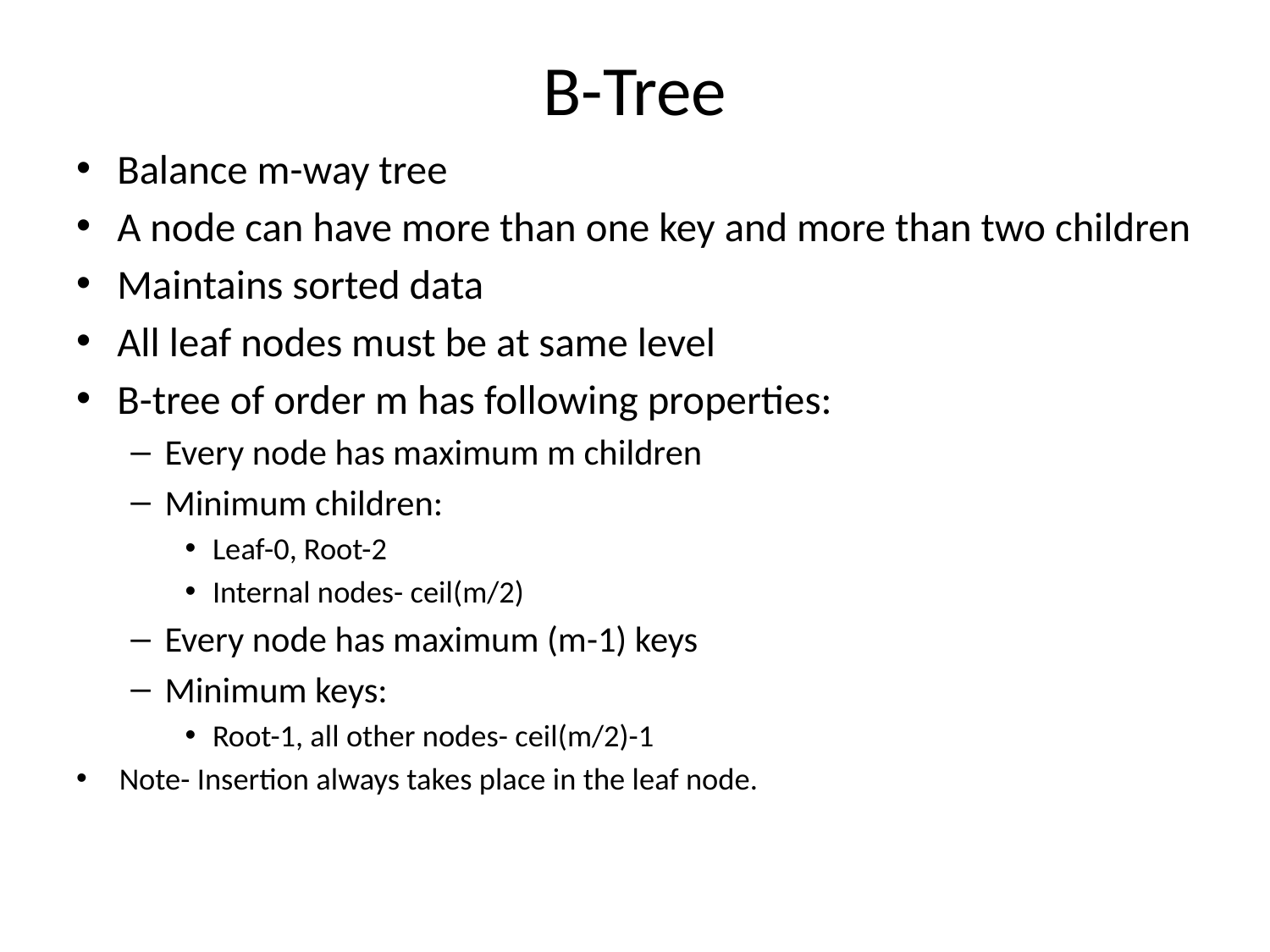

# B-Tree
Balance m-way tree
A node can have more than one key and more than two children
Maintains sorted data
All leaf nodes must be at same level
B-tree of order m has following properties:
Every node has maximum m children
Minimum children:
Leaf-0, Root-2
Internal nodes- ceil(m/2)
Every node has maximum (m-1) keys
Minimum keys:
Root-1, all other nodes- ceil(m/2)-1
Note- Insertion always takes place in the leaf node.